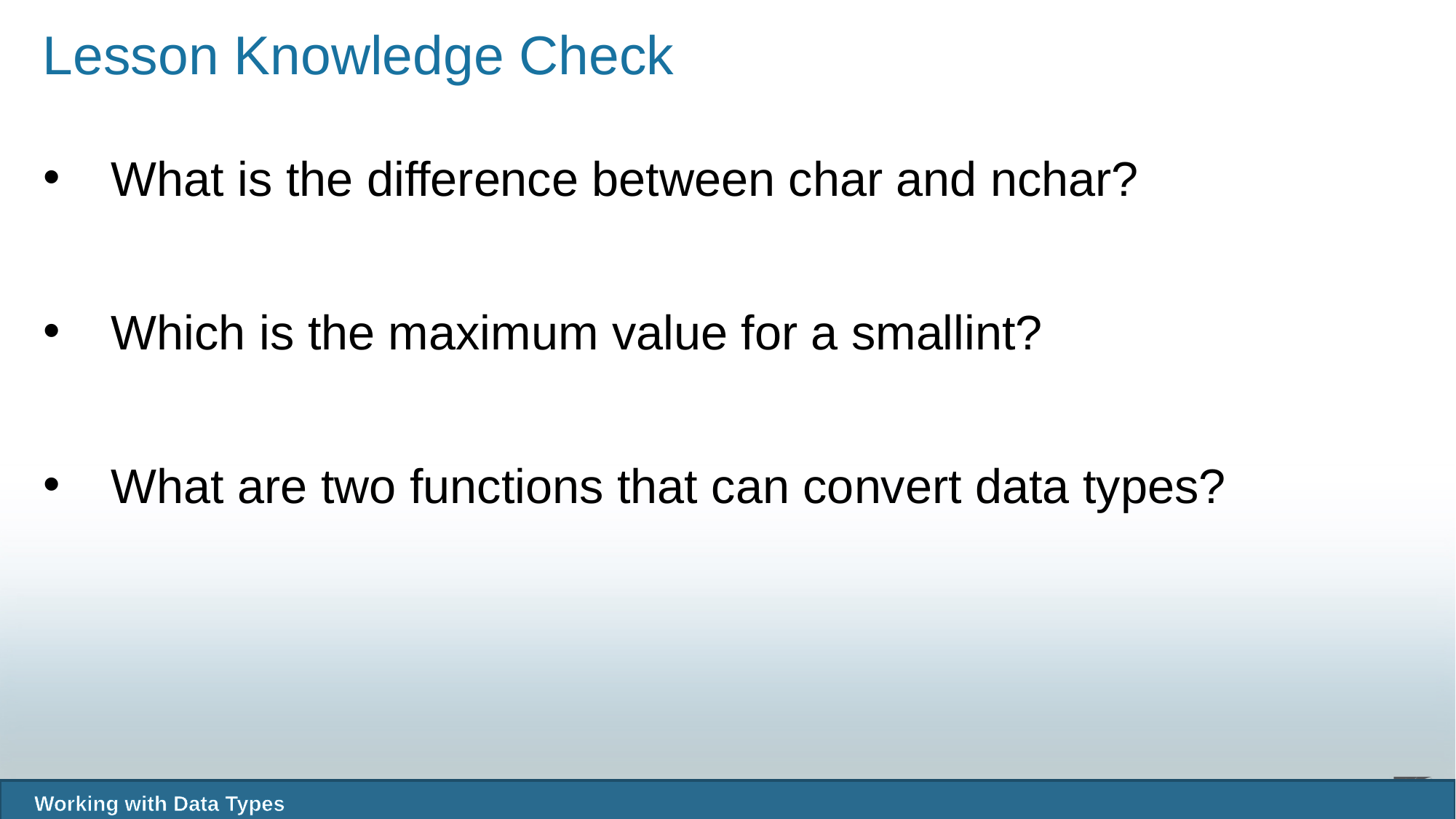

Lesson Knowledge Check
What is the difference between char and nchar?

Which is the maximum value for a smallint?

What are two functions that can convert data types?